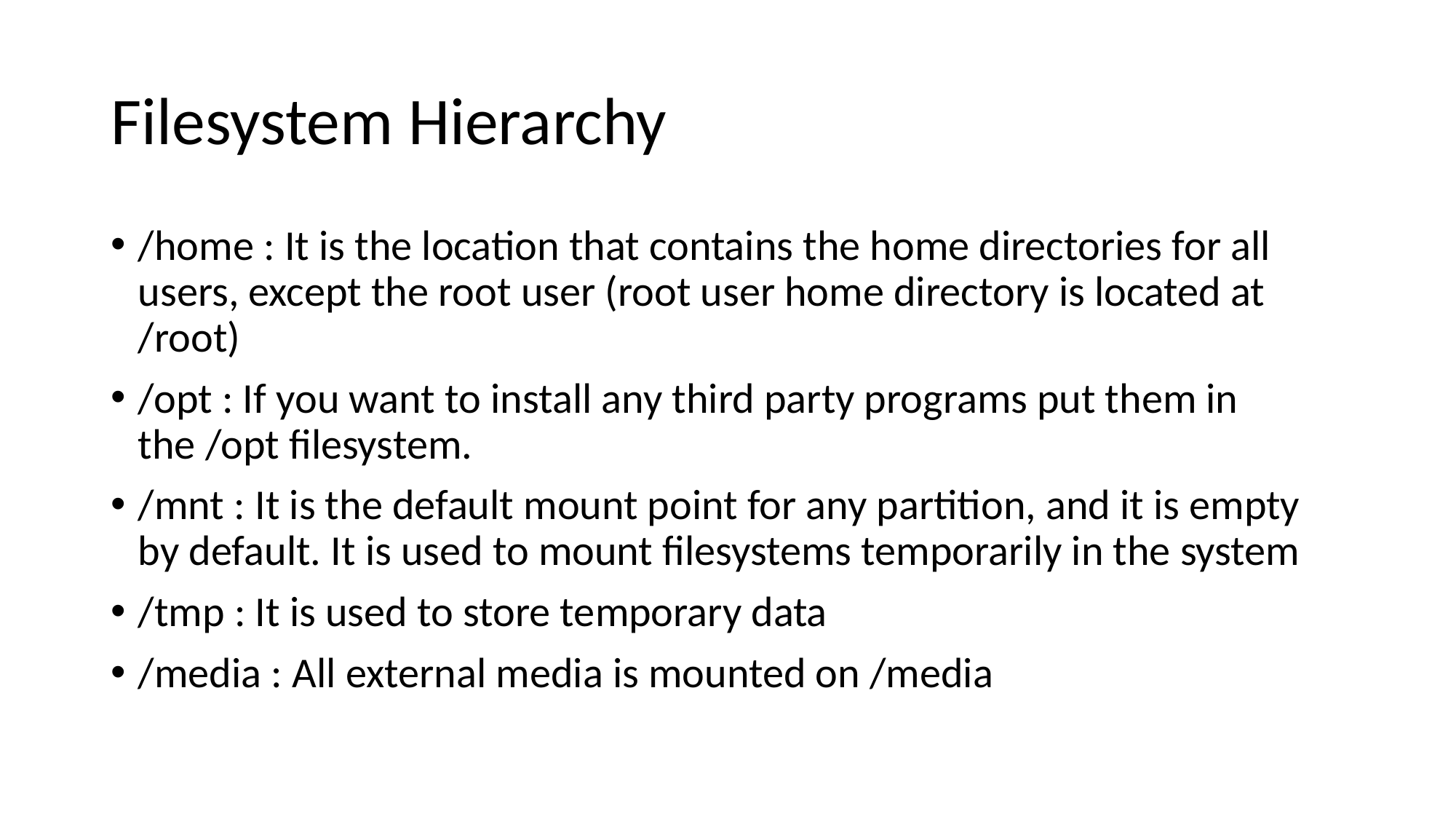

# Filesystem Hierarchy
/home : It is the location that contains the home directories for all users, except the root user (root user home directory is located at /root)
/opt : If you want to install any third party programs put them in the /opt filesystem.
/mnt : It is the default mount point for any partition, and it is empty by default. It is used to mount filesystems temporarily in the system
/tmp : It is used to store temporary data
/media : All external media is mounted on /media